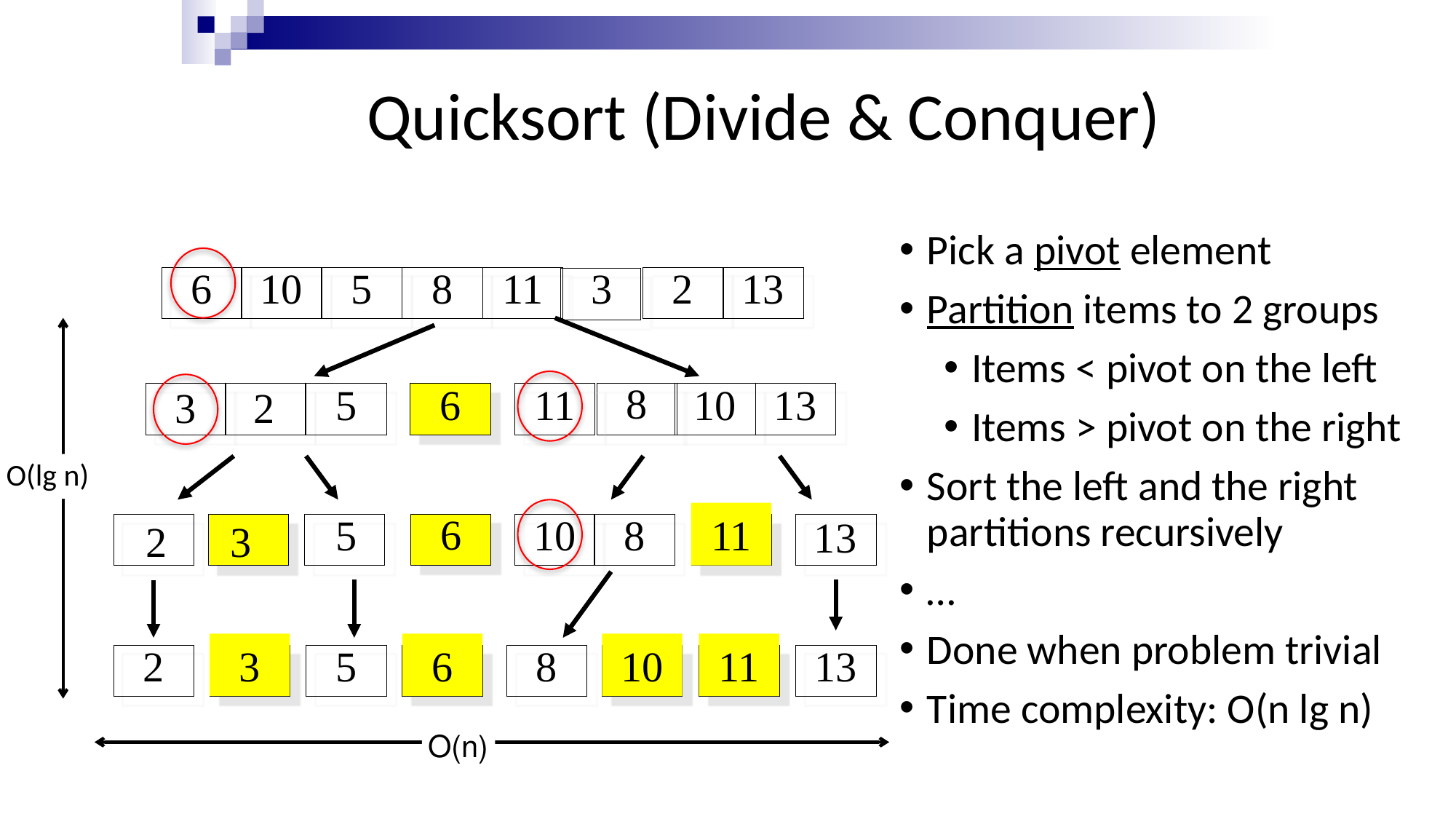

Quicksort (Divide & Conquer)
Pick a pivot element
Partition items to 2 groups
Items < pivot on the left
Items > pivot on the right
Sort the left and the right partitions recursively
…
Done when problem trivial
Time complexity: O(n lg n)

10
5
8
11
3
2
13
6

8
5
10
13
2
6
11

3

O(lg n)

5
8

13
6
10
11

2
3

2

5

8

13

3

6

10

11

O(n)